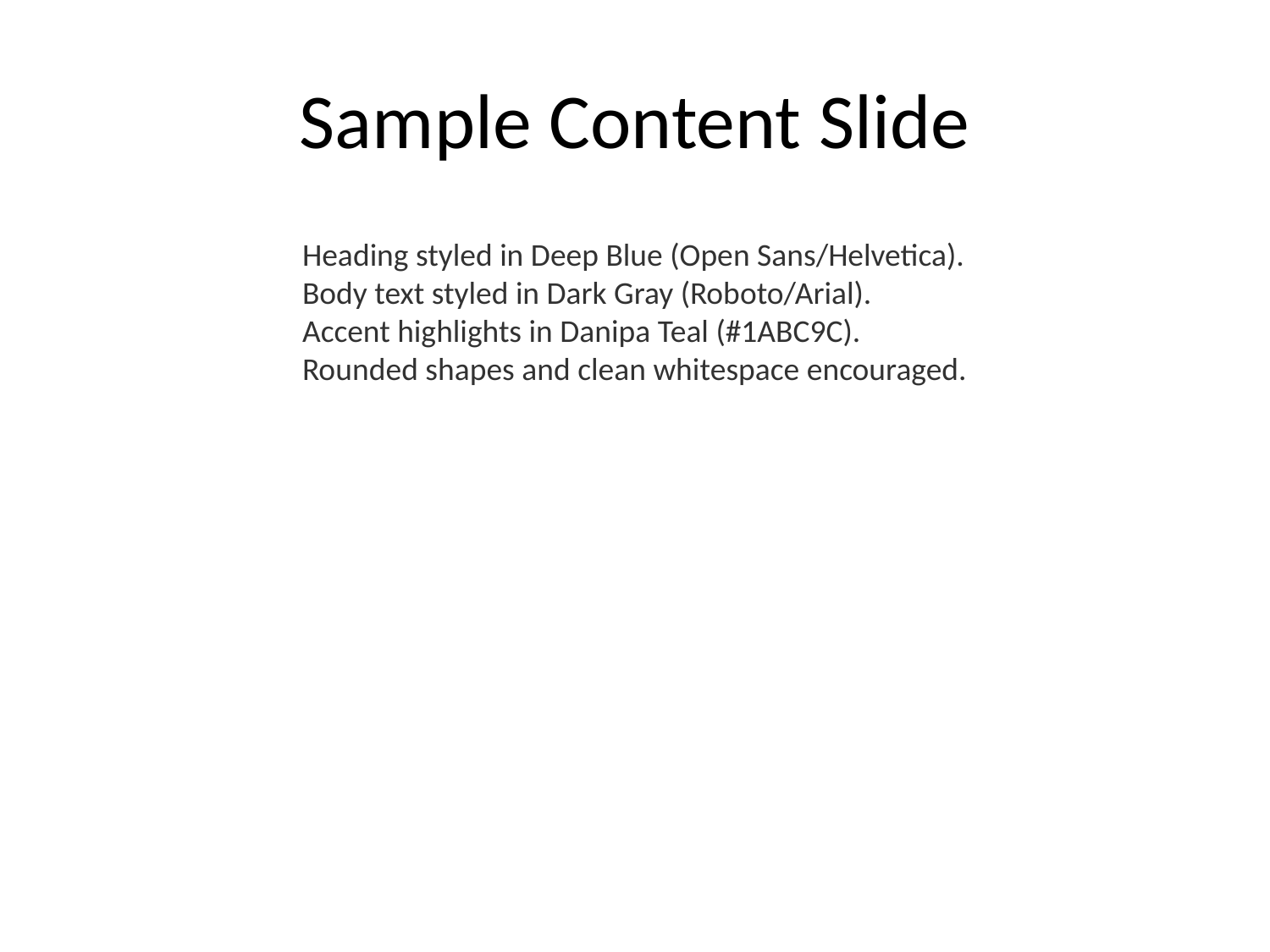

# Sample Content Slide

Heading styled in Deep Blue (Open Sans/Helvetica).
Body text styled in Dark Gray (Roboto/Arial).
Accent highlights in Danipa Teal (#1ABC9C).
Rounded shapes and clean whitespace encouraged.